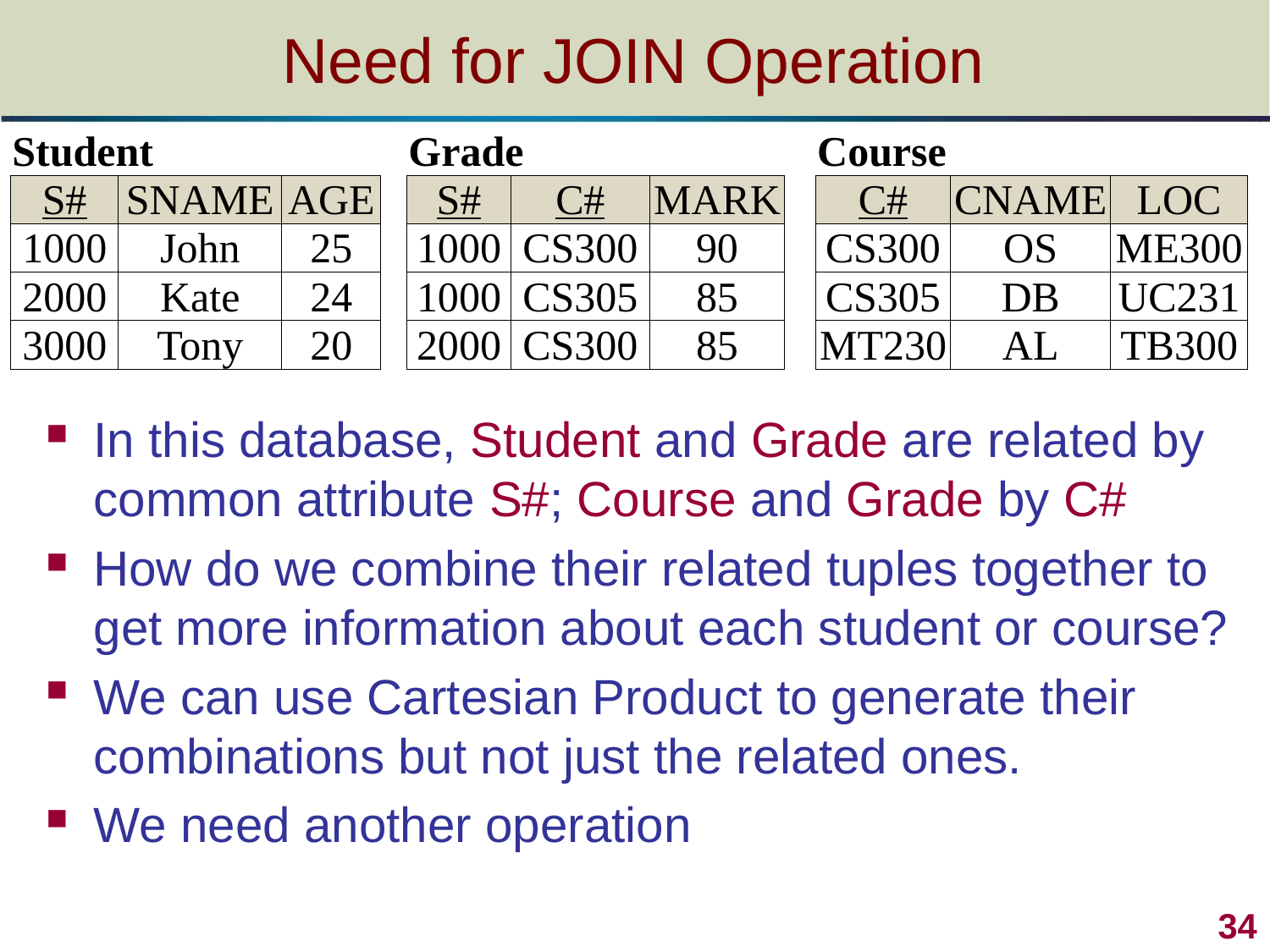

# Need for JOIN Operation
| Student |  |  |  | Grade |  |  |  | Course |  |  |
| --- | --- | --- | --- | --- | --- | --- | --- | --- | --- | --- |
| S# | SNAME | AGE |  | S# | C# | MARK |  | C# | CNAME | LOC |
| 1000 | John | 25 |  | 1000 | CS300 | 90 |  | CS300 | OS | ME300 |
| 2000 | Kate | 24 |  | 1000 | CS305 | 85 |  | CS305 | DB | UC231 |
| 3000 | Tony | 20 |  | 2000 | CS300 | 85 |  | MT230 | AL | TB300 |
In this database, Student and Grade are related by common attribute S#; Course and Grade by C#
How do we combine their related tuples together to get more information about each student or course?
We can use Cartesian Product to generate their combinations but not just the related ones.
We need another operation
34